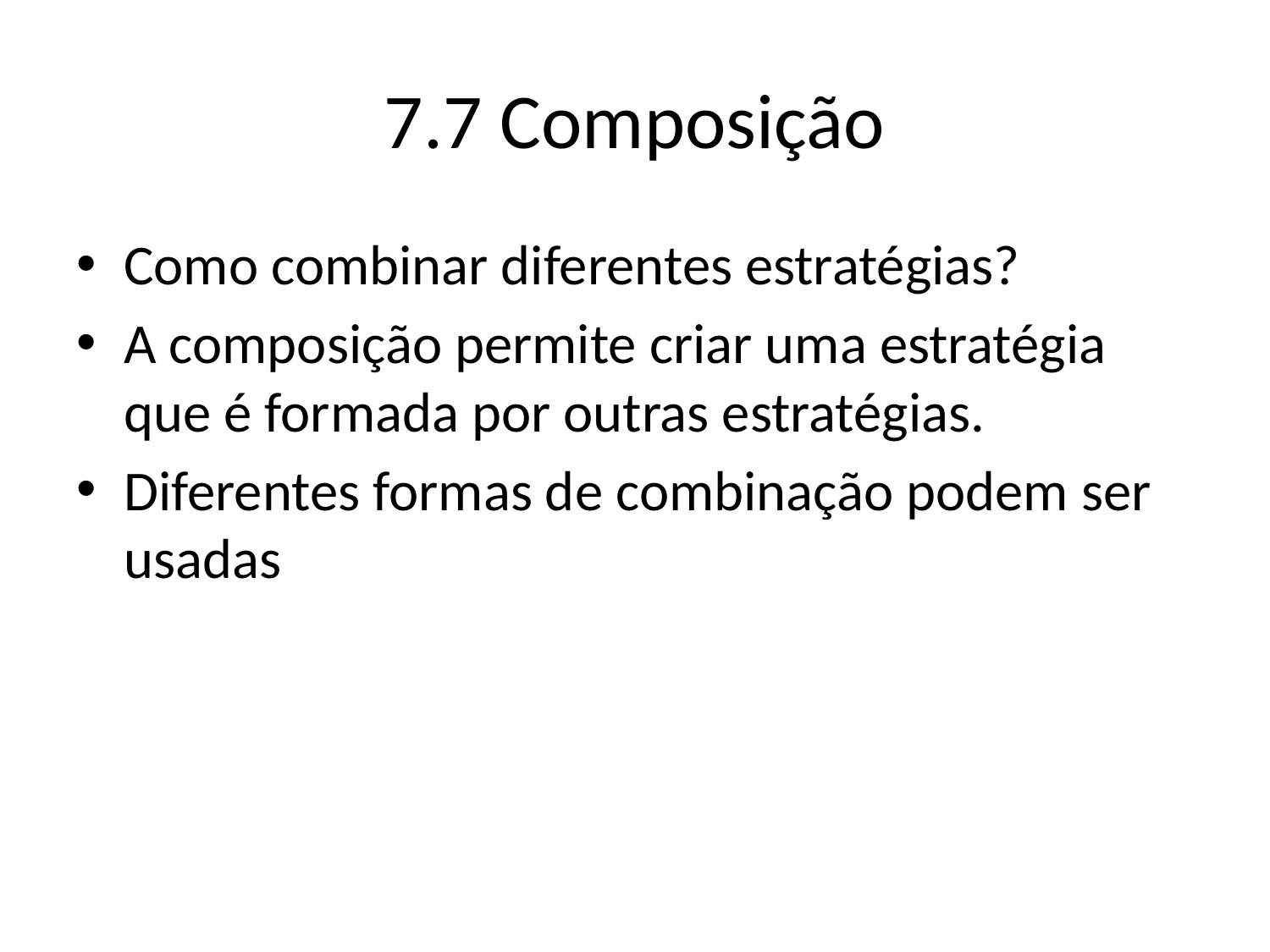

# 7.7 Composição
Como combinar diferentes estratégias?
A composição permite criar uma estratégia que é formada por outras estratégias.
Diferentes formas de combinação podem ser usadas